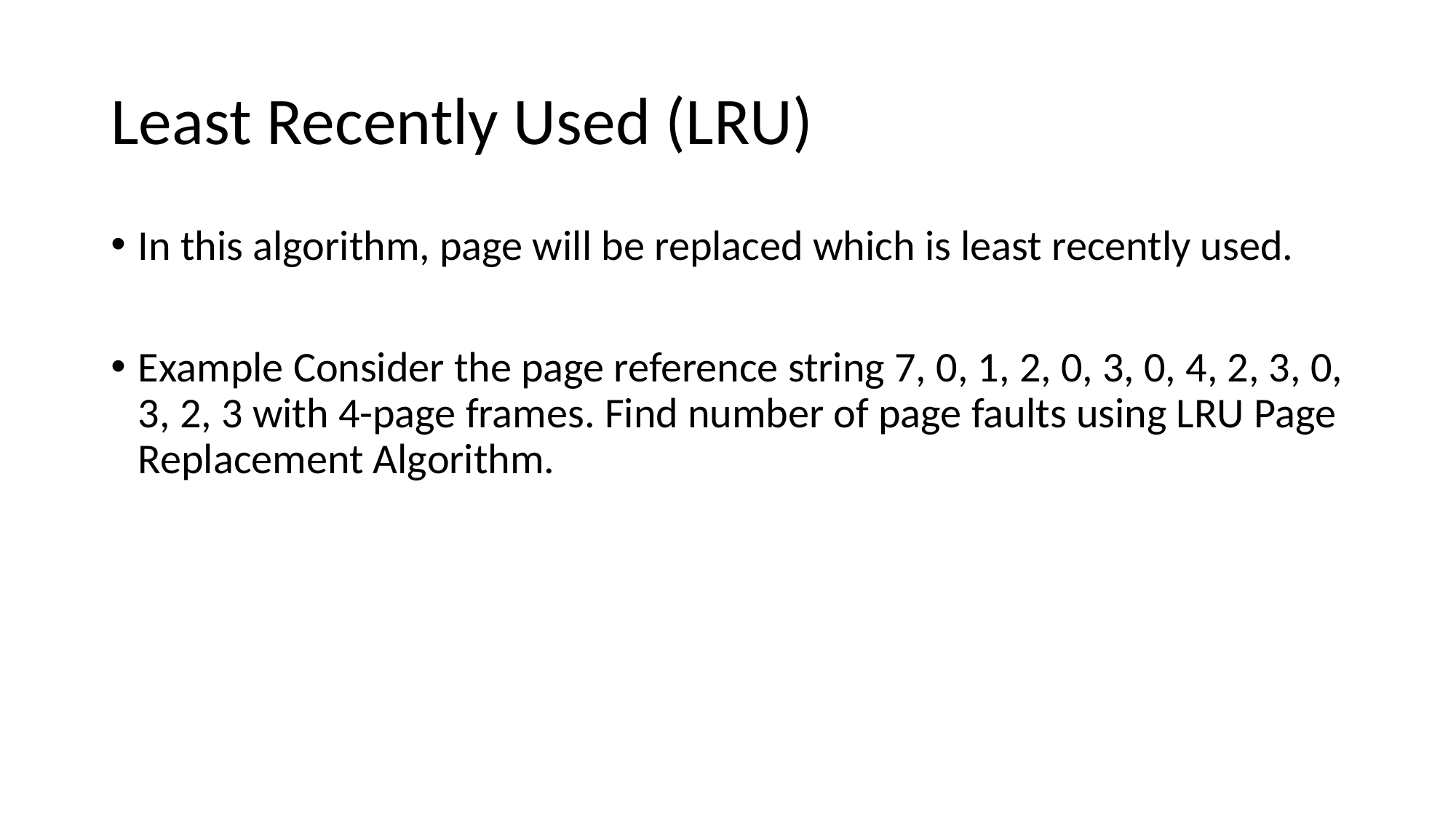

# Least Recently Used (LRU)
In this algorithm, page will be replaced which is least recently used.

Example Consider the page reference string 7, 0, 1, 2, 0, 3, 0, 4, 2, 3, 0, 3, 2, 3 with 4-page frames. Find number of page faults using LRU Page Replacement Algorithm.